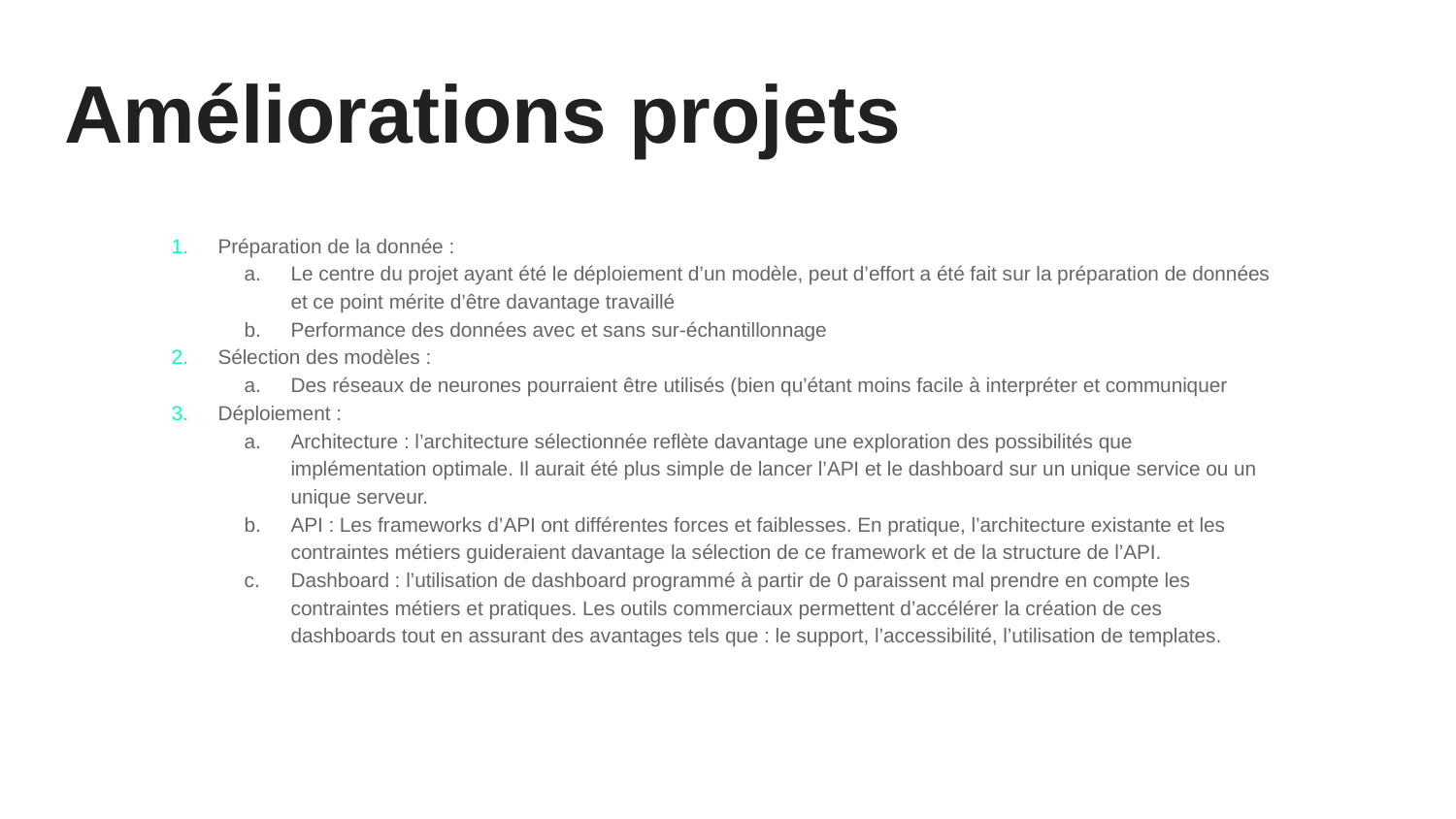

# Améliorations projets
Préparation de la donnée :
Le centre du projet ayant été le déploiement d’un modèle, peut d’effort a été fait sur la préparation de données et ce point mérite d’être davantage travaillé
Performance des données avec et sans sur-échantillonnage
Sélection des modèles :
Des réseaux de neurones pourraient être utilisés (bien qu’étant moins facile à interpréter et communiquer
Déploiement :
Architecture : l’architecture sélectionnée reflète davantage une exploration des possibilités que implémentation optimale. Il aurait été plus simple de lancer l’API et le dashboard sur un unique service ou un unique serveur.
API : Les frameworks d’API ont différentes forces et faiblesses. En pratique, l’architecture existante et les contraintes métiers guideraient davantage la sélection de ce framework et de la structure de l’API.
Dashboard : l’utilisation de dashboard programmé à partir de 0 paraissent mal prendre en compte les contraintes métiers et pratiques. Les outils commerciaux permettent d’accélérer la création de ces dashboards tout en assurant des avantages tels que : le support, l’accessibilité, l’utilisation de templates.